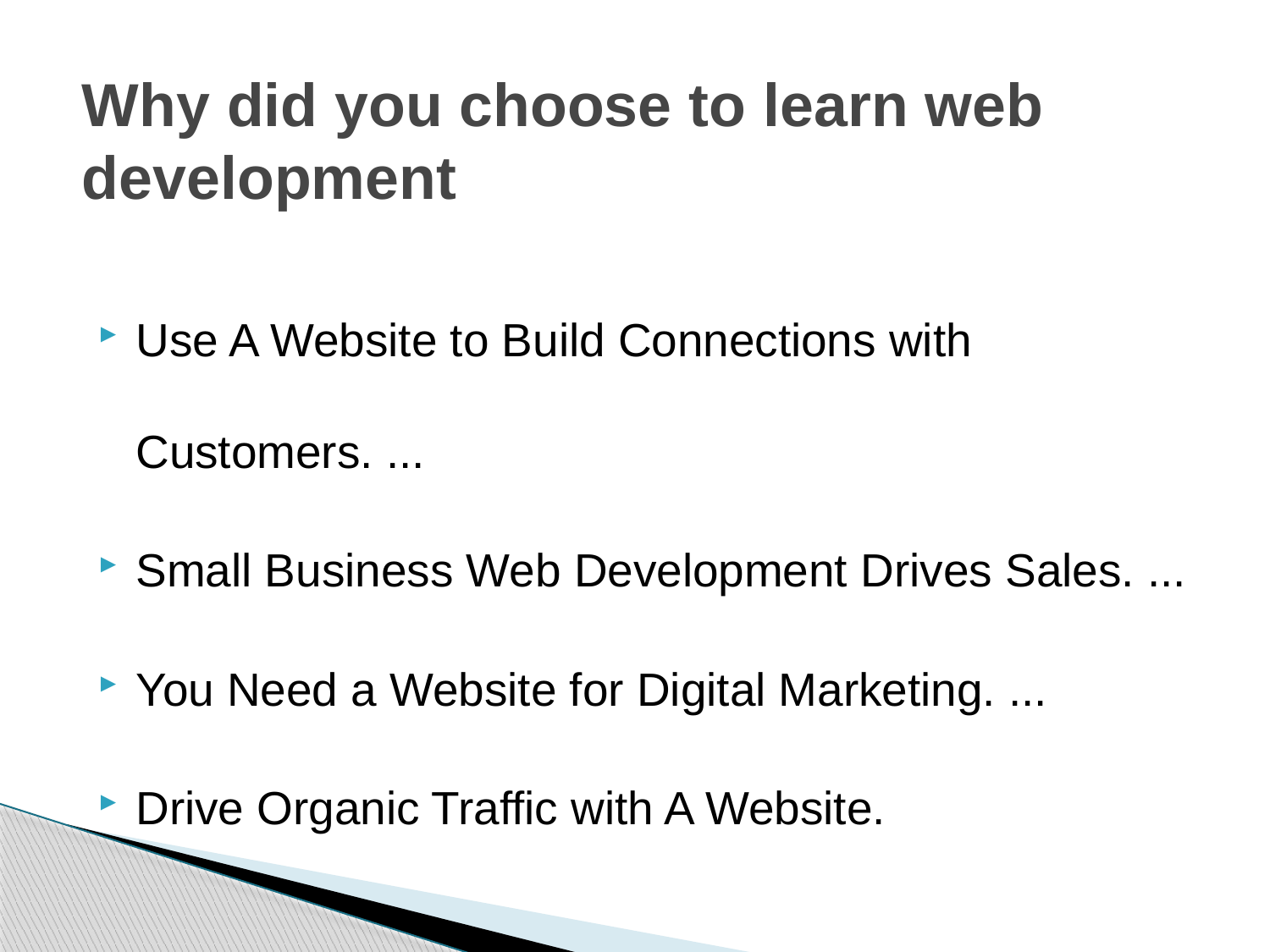

# Why did you choose to learn web development
Use A Website to Build Connections with Customers. ...
Small Business Web Development Drives Sales. ...
You Need a Website for Digital Marketing. ...
Drive Organic Traffic with A Website.